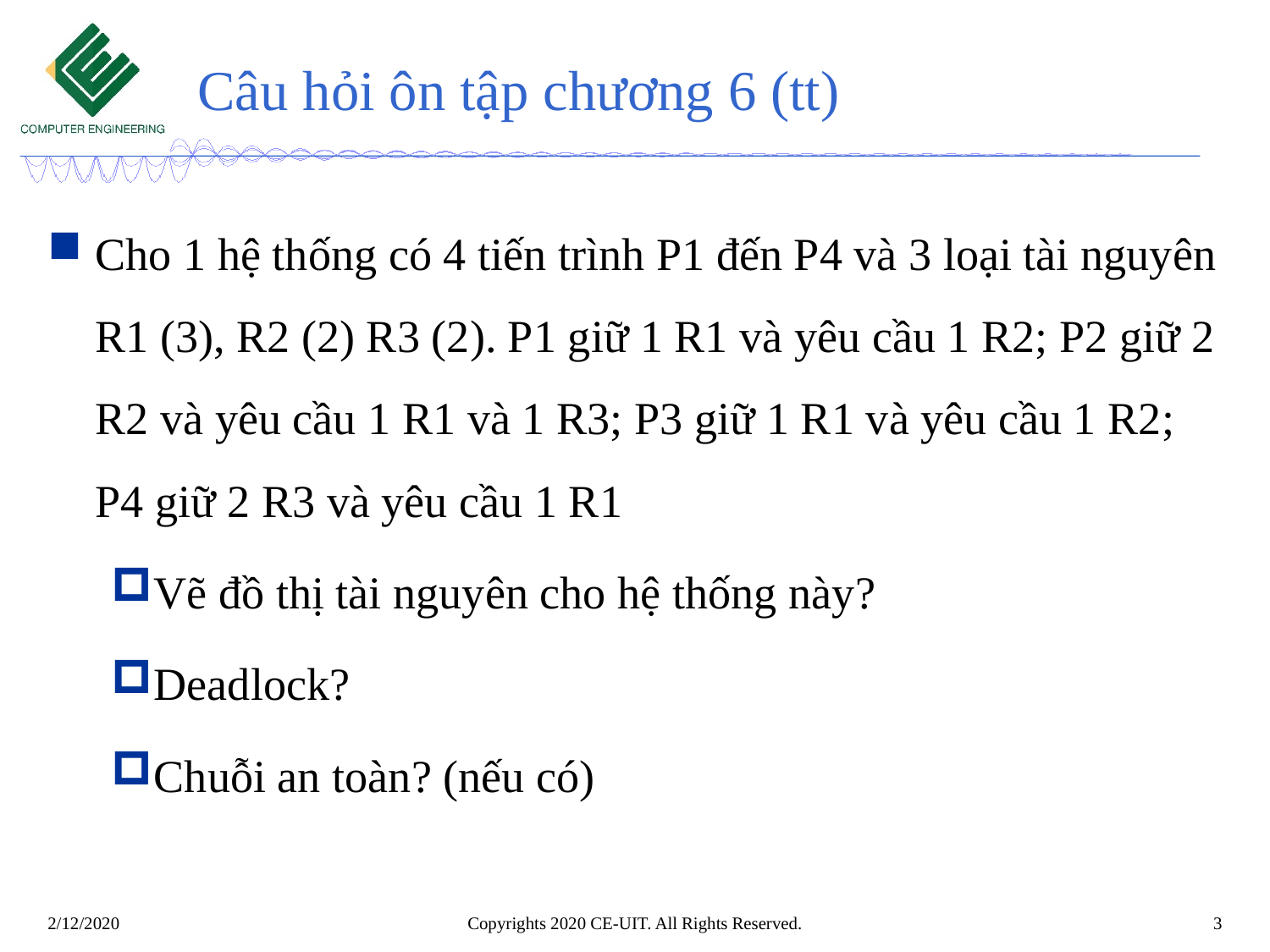

# Câu hỏi ôn tập chương 6 (tt)
Cho 1 hệ thống có 4 tiến trình P1 đến P4 và 3 loại tài nguyên R1 (3), R2 (2) R3 (2). P1 giữ 1 R1 và yêu cầu 1 R2; P2 giữ 2 R2 và yêu cầu 1 R1 và 1 R3; P3 giữ 1 R1 và yêu cầu 1 R2; P4 giữ 2 R3 và yêu cầu 1 R1
Vẽ đồ thị tài nguyên cho hệ thống này?
Deadlock?
Chuỗi an toàn? (nếu có)
Copyrights 2020 CE-UIT. All Rights Reserved.
3
2/12/2020